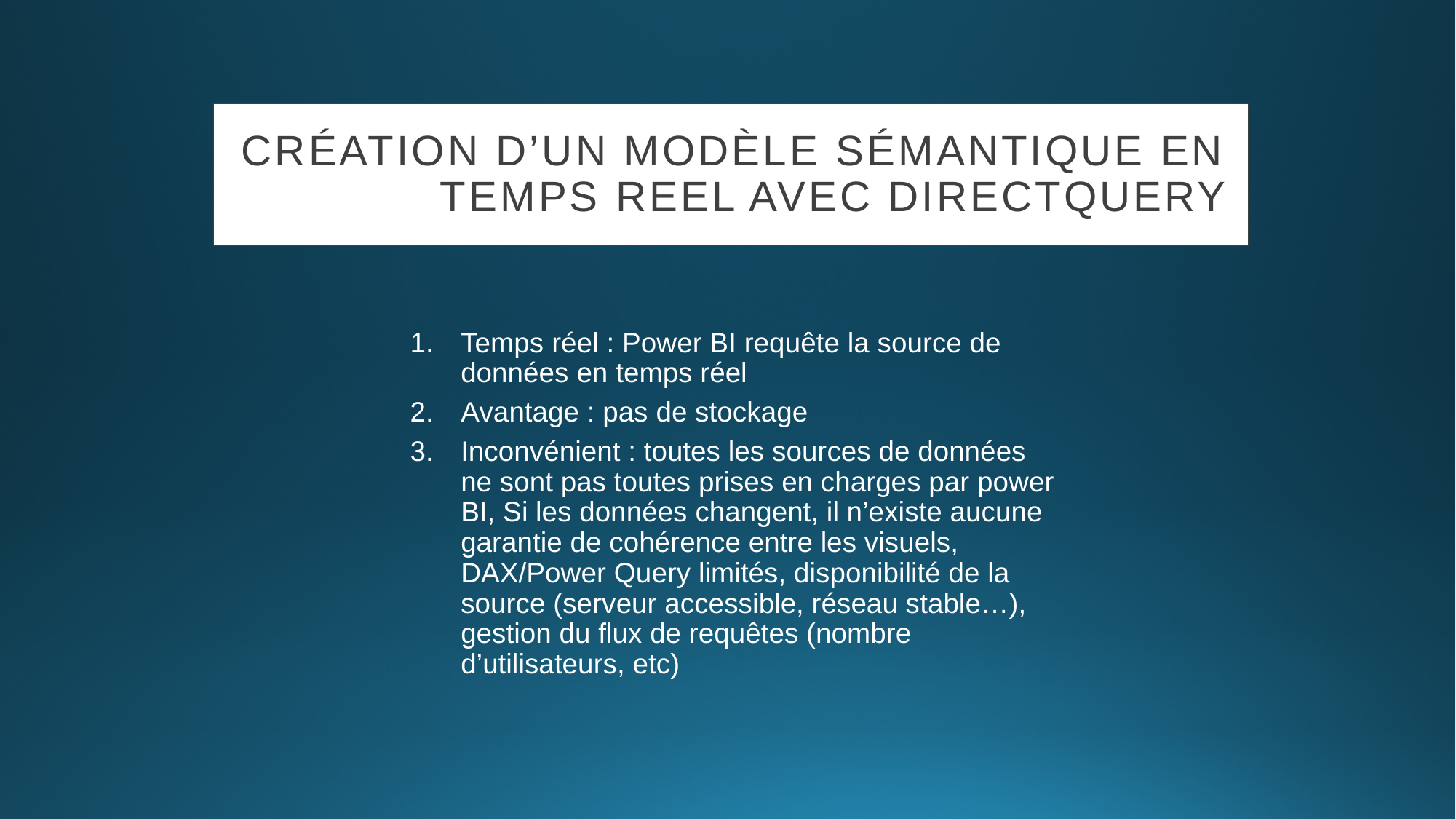

# Création d’un modèle sémantique en temps reel avec directquery
Temps réel : Power BI requête la source de données en temps réel
Avantage : pas de stockage
Inconvénient : toutes les sources de données ne sont pas toutes prises en charges par power BI, Si les données changent, il n’existe aucune garantie de cohérence entre les visuels, DAX/Power Query limités, disponibilité de la source (serveur accessible, réseau stable…), gestion du flux de requêtes (nombre d’utilisateurs, etc)